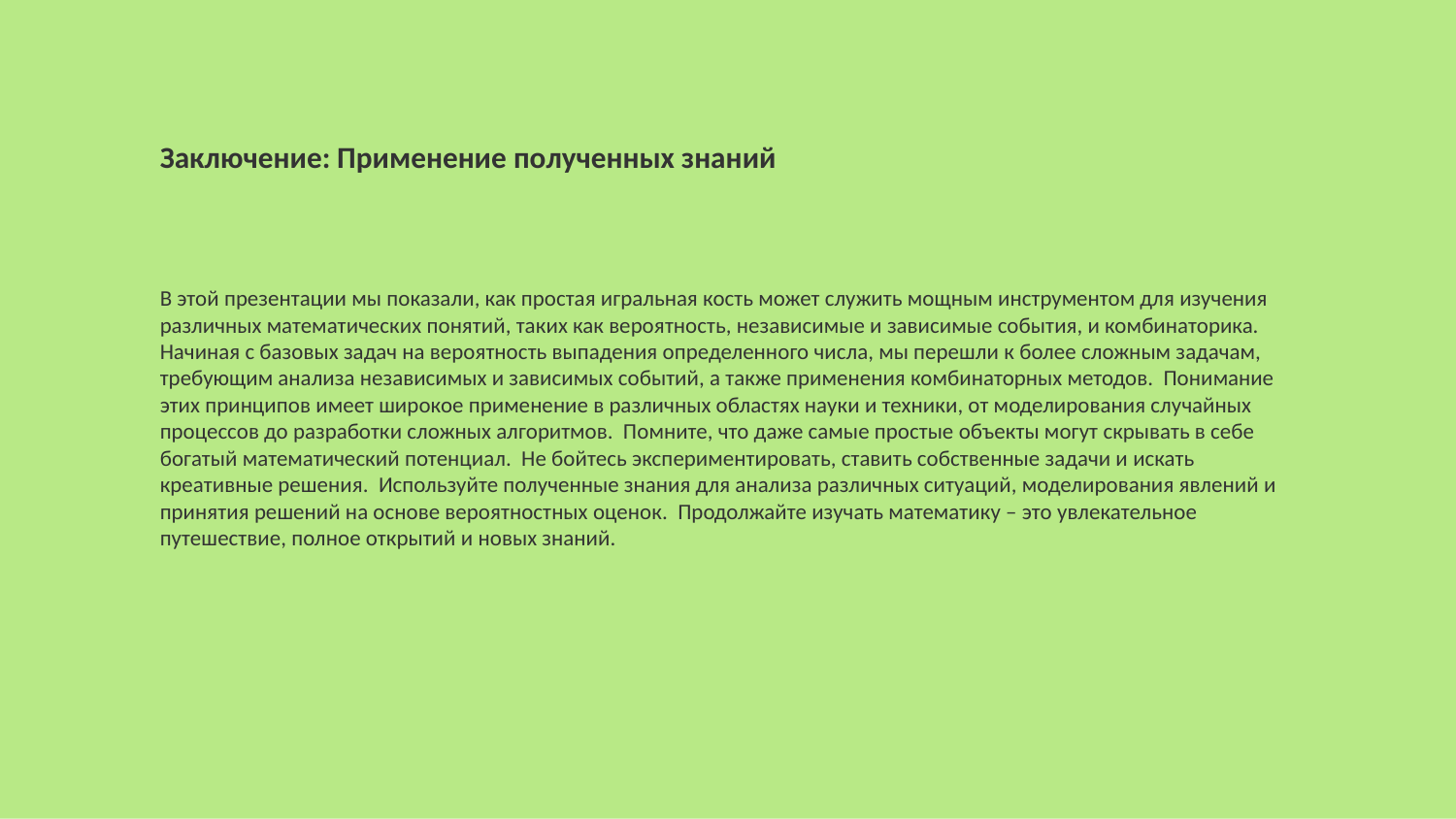

Заключение: Применение полученных знаний
В этой презентации мы показали, как простая игральная кость может служить мощным инструментом для изучения различных математических понятий, таких как вероятность, независимые и зависимые события, и комбинаторика.  Начиная с базовых задач на вероятность выпадения определенного числа, мы перешли к более сложным задачам, требующим анализа независимых и зависимых событий, а также применения комбинаторных методов.  Понимание этих принципов имеет широкое применение в различных областях науки и техники, от моделирования случайных процессов до разработки сложных алгоритмов.  Помните, что даже самые простые объекты могут скрывать в себе богатый математический потенциал.  Не бойтесь экспериментировать, ставить собственные задачи и искать креативные решения.  Используйте полученные знания для анализа различных ситуаций, моделирования явлений и принятия решений на основе вероятностных оценок.  Продолжайте изучать математику – это увлекательное путешествие, полное открытий и новых знаний.